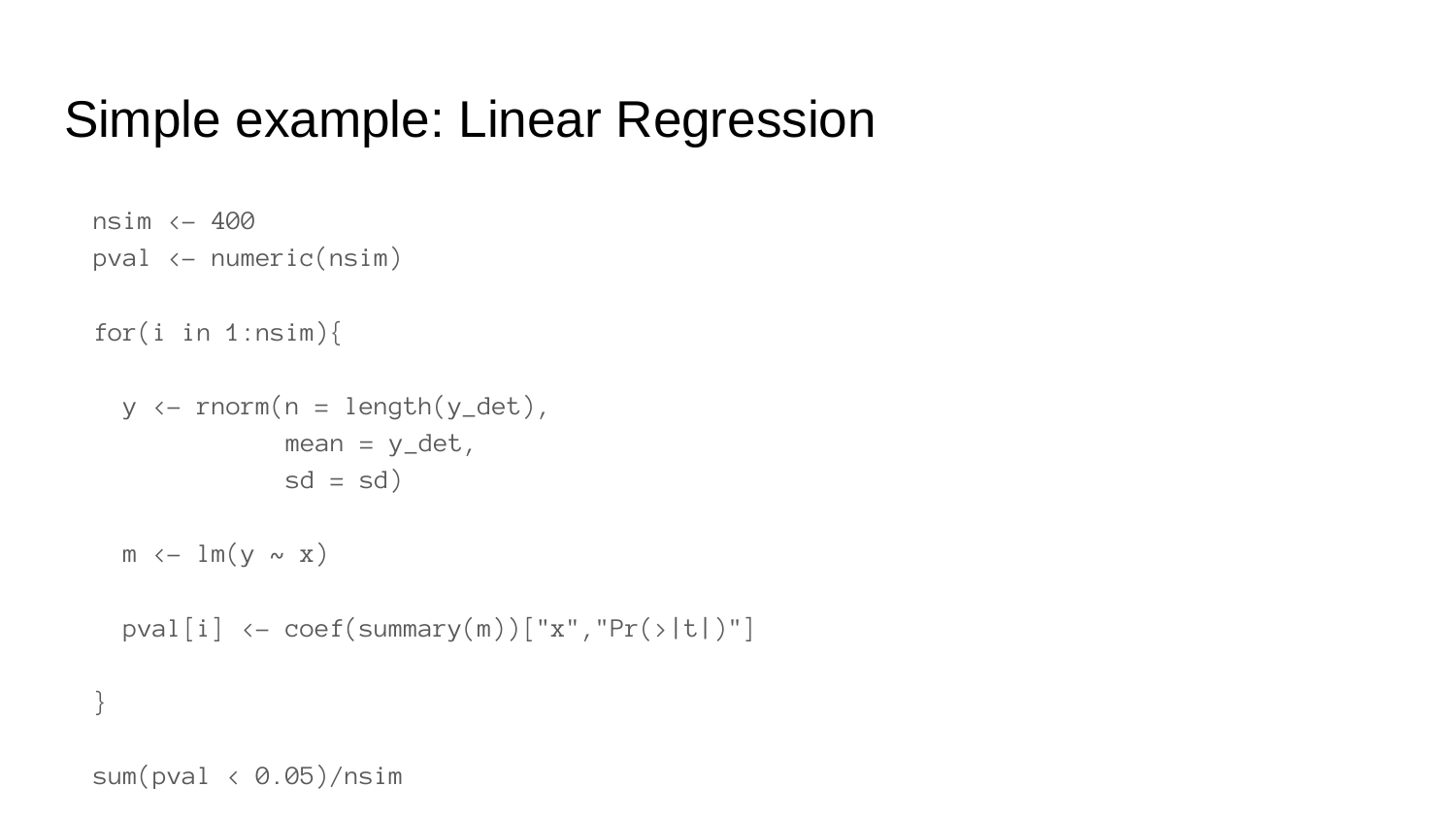

# Simple example: Linear Regression
  nsim <- 400
  pval <- numeric(nsim)

  for(i in 1:nsim){

    y <- rnorm(n = length(y_det),
               mean = y_det,
               sd = sd)

    m <- lm(y ~ x)

    pval[i] <- coef(summary(m))["x","Pr(>|t|)"]

  }

  sum(pval < 0.05)/nsim